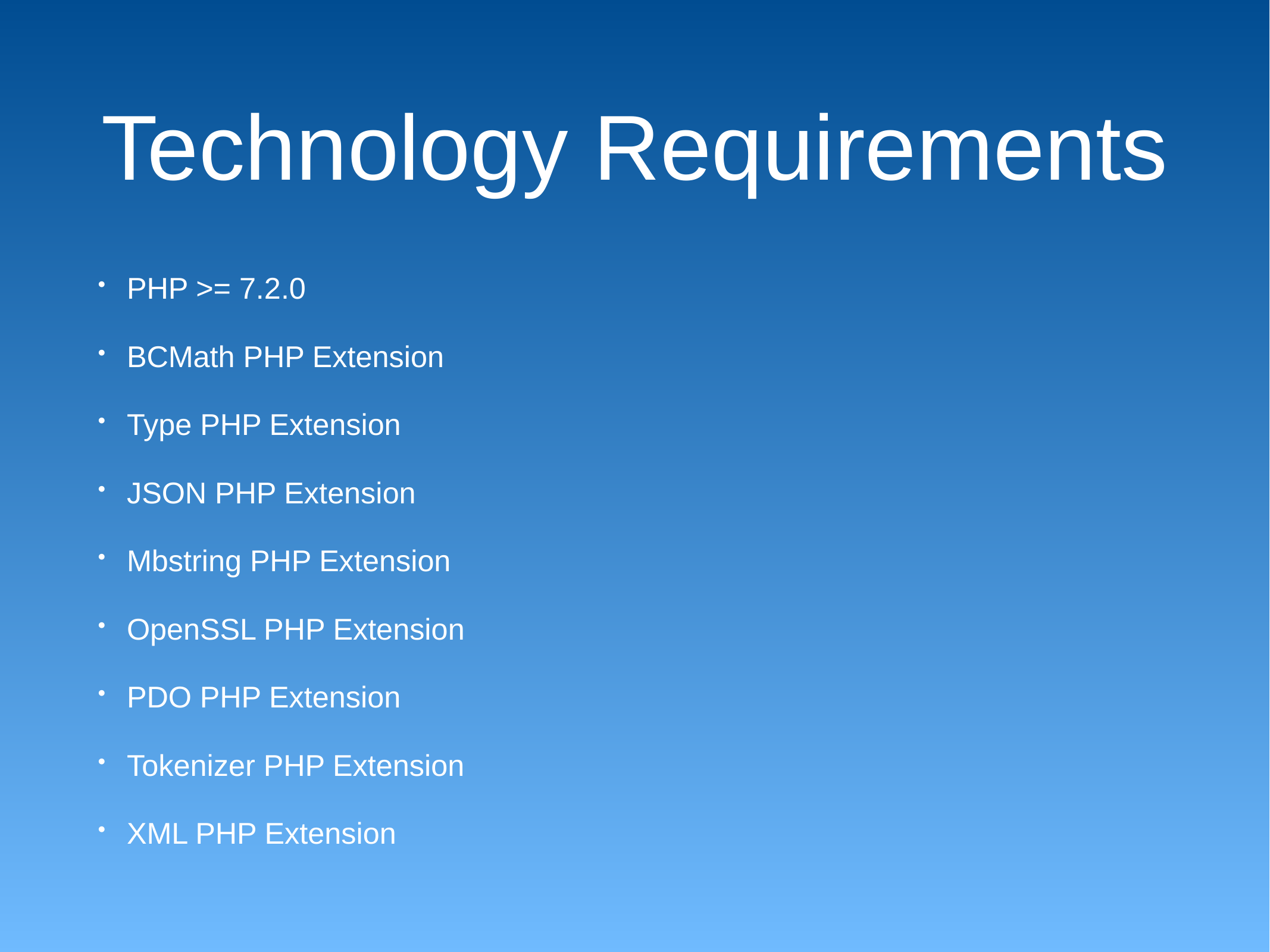

# Technology Requirements
PHP >= 7.2.0
BCMath PHP Extension
Type PHP Extension
JSON PHP Extension
Mbstring PHP Extension
OpenSSL PHP Extension
PDO PHP Extension
Tokenizer PHP Extension
XML PHP Extension